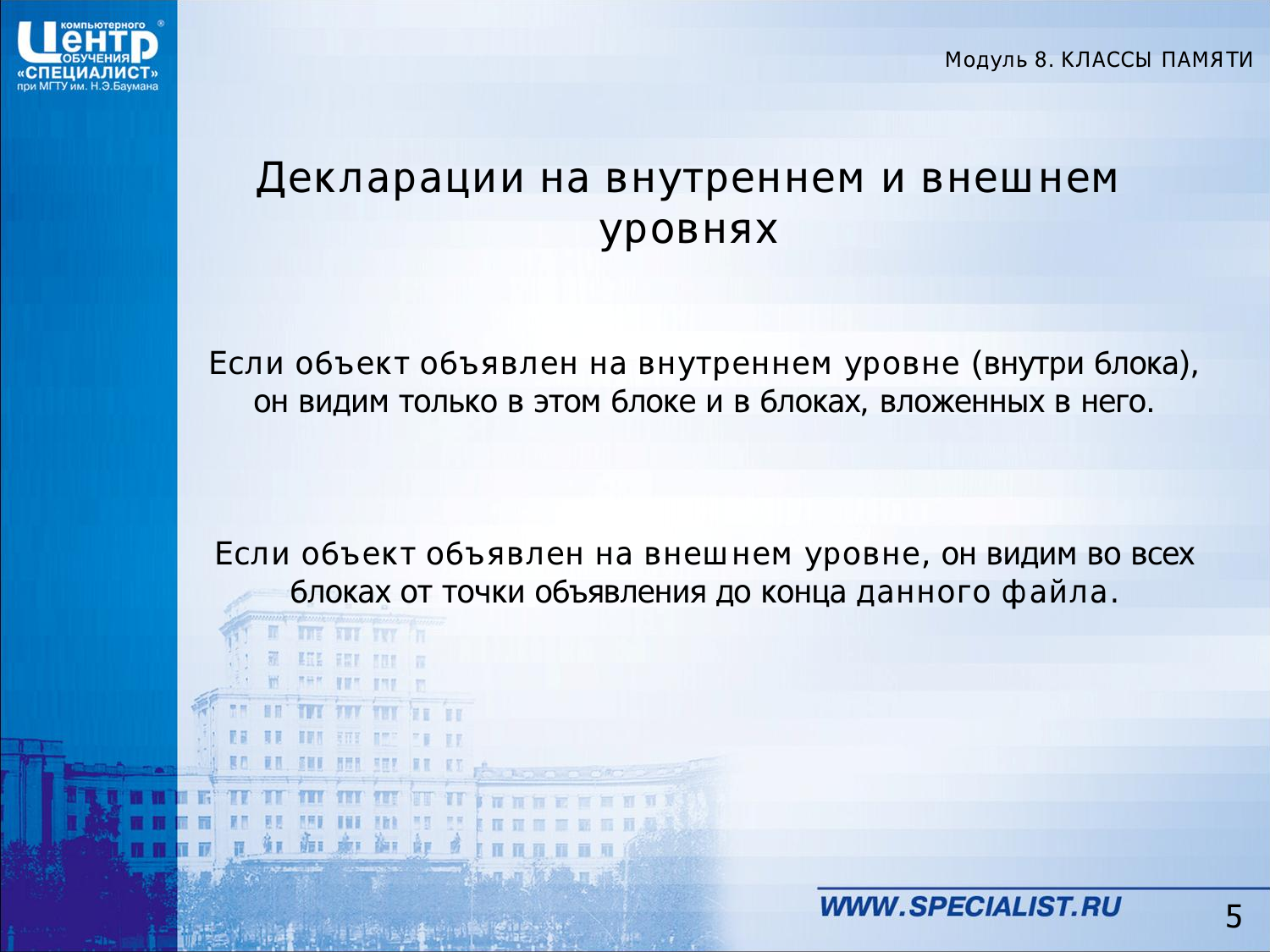

Модуль 8. КЛАССЫ ПАМЯТИ
Декларации на внутреннем и внешнем уровнях
Если объект объявлен на внутреннем уровне (внутри блока), он видим только в этом блоке и в блоках, вложенных в него.

Если объект объявлен на внешнем уровне, он видим во всех блоках от точки объявления до конца данного файла.
5